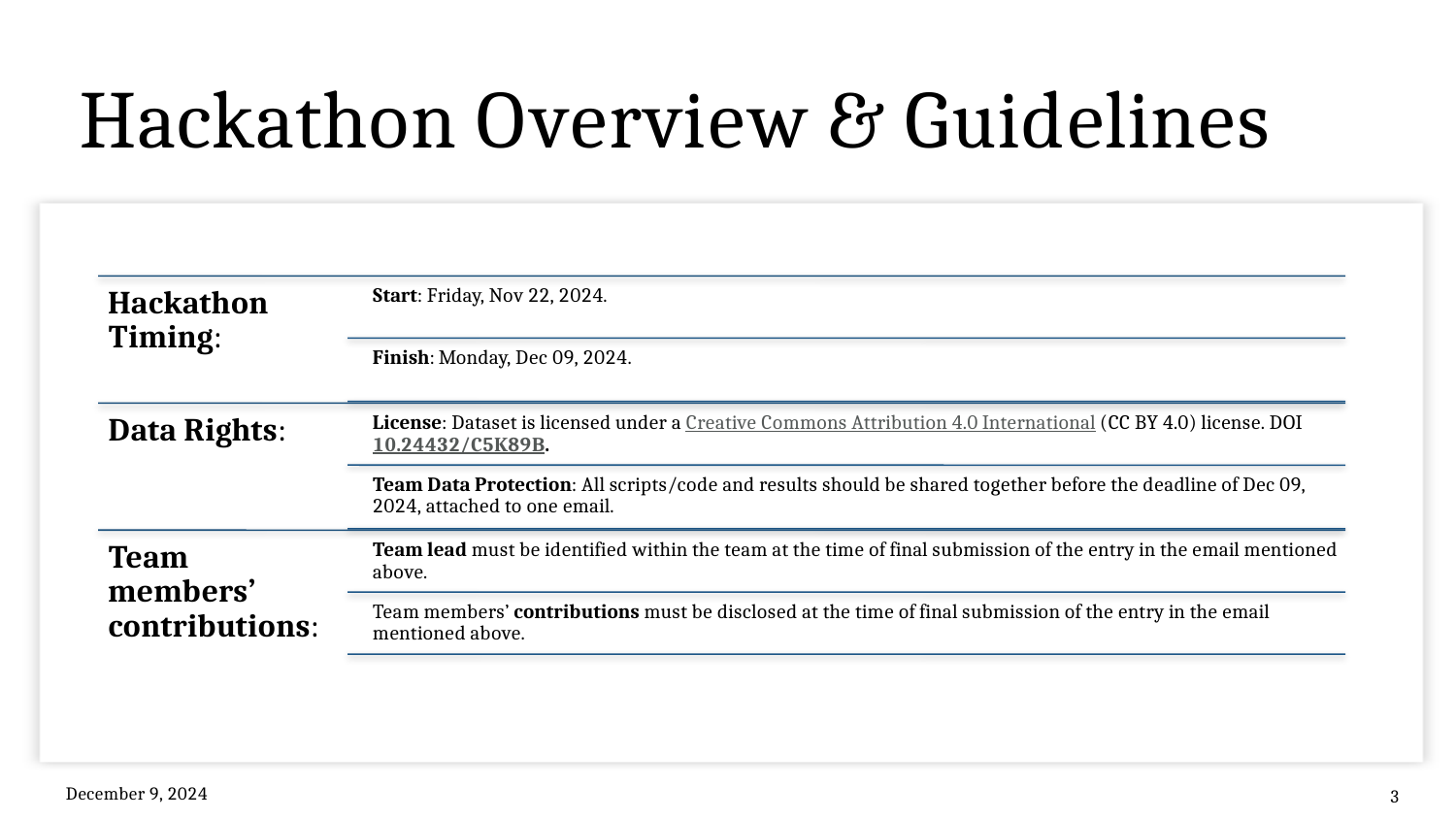

# Hackathon Overview & Guidelines
Hackathon Timing:
Start: Friday, Nov 22, 2024.
Finish: Monday, Dec 09, 2024.
Data Rights:
License: Dataset is licensed under a Creative Commons Attribution 4.0 International (CC BY 4.0) license. DOI 10.24432/C5K89B.
Team Data Protection: All scripts/code and results should be shared together before the deadline of Dec 09, 2024, attached to one email.
Team members’ contributions:
Team lead must be identified within the team at the time of final submission of the entry in the email mentioned above.
Team members’ contributions must be disclosed at the time of final submission of the entry in the email mentioned above.
December 9, 2024